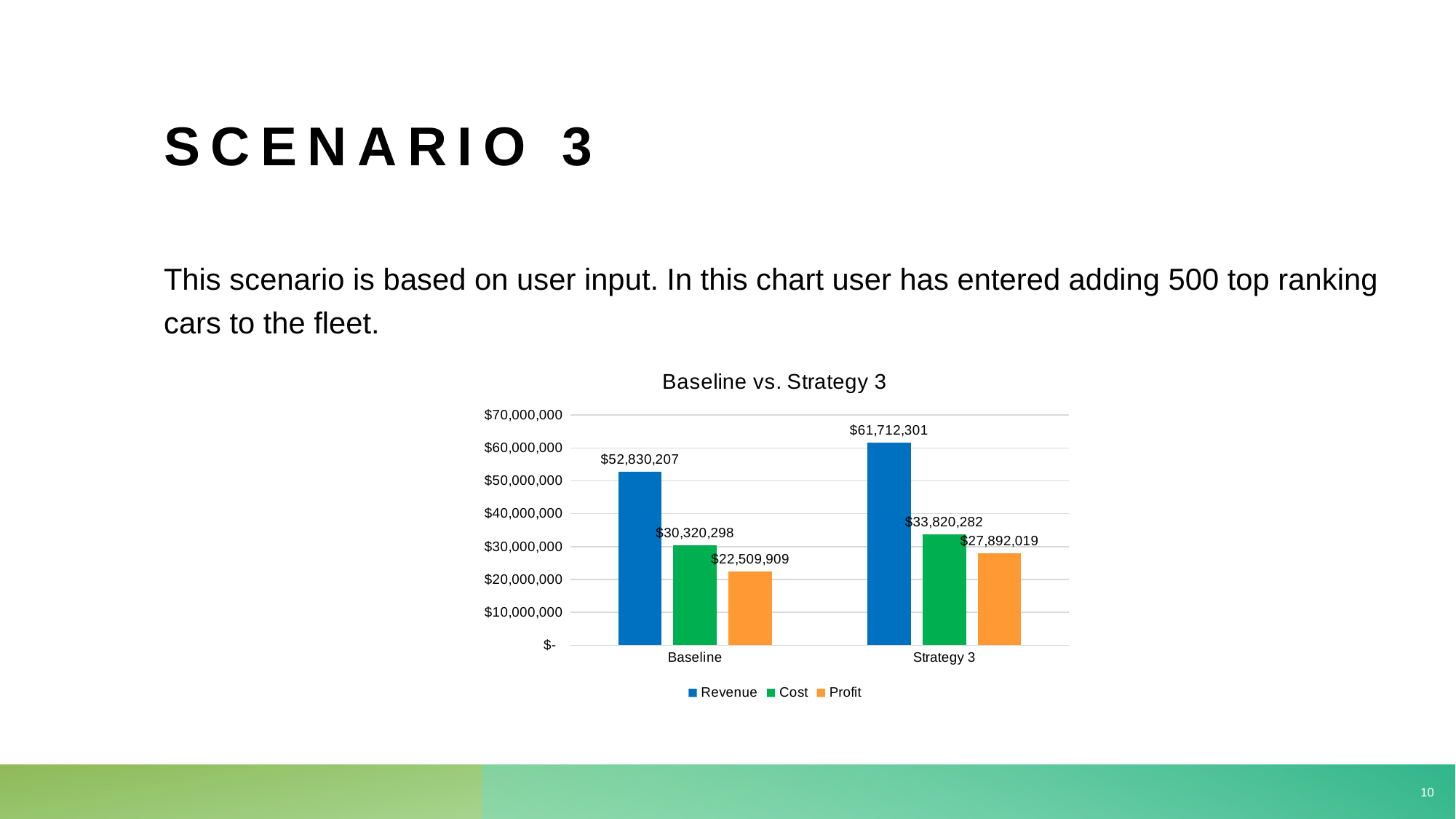

# Scenario 3
This scenario is based on user input. In this chart user has entered adding 500 top ranking cars to the fleet.

### Chart: Baseline vs. Strategy 3

| Category | Revenue | Cost | Profit |
|---|---|---|---|
| Baseline | 52830207.0 | 30320297.920000106 | 22509909.079999894 |
|  Strategy 3  | 61712301.0 | 33820282.320000105 | 27892018.679999895 |
10